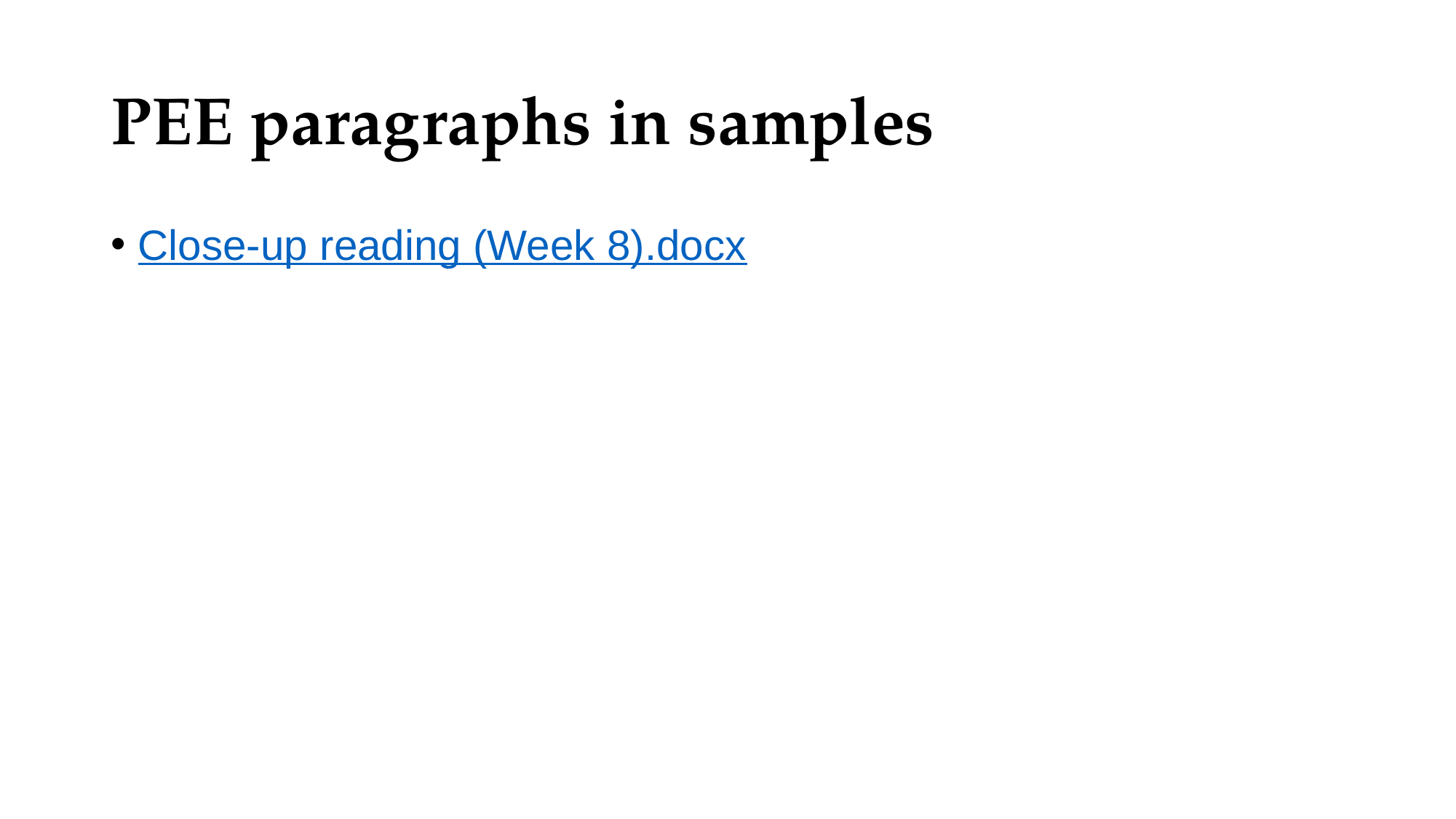

# PEE paragraphs in samples
Close-up reading (Week 8).docx